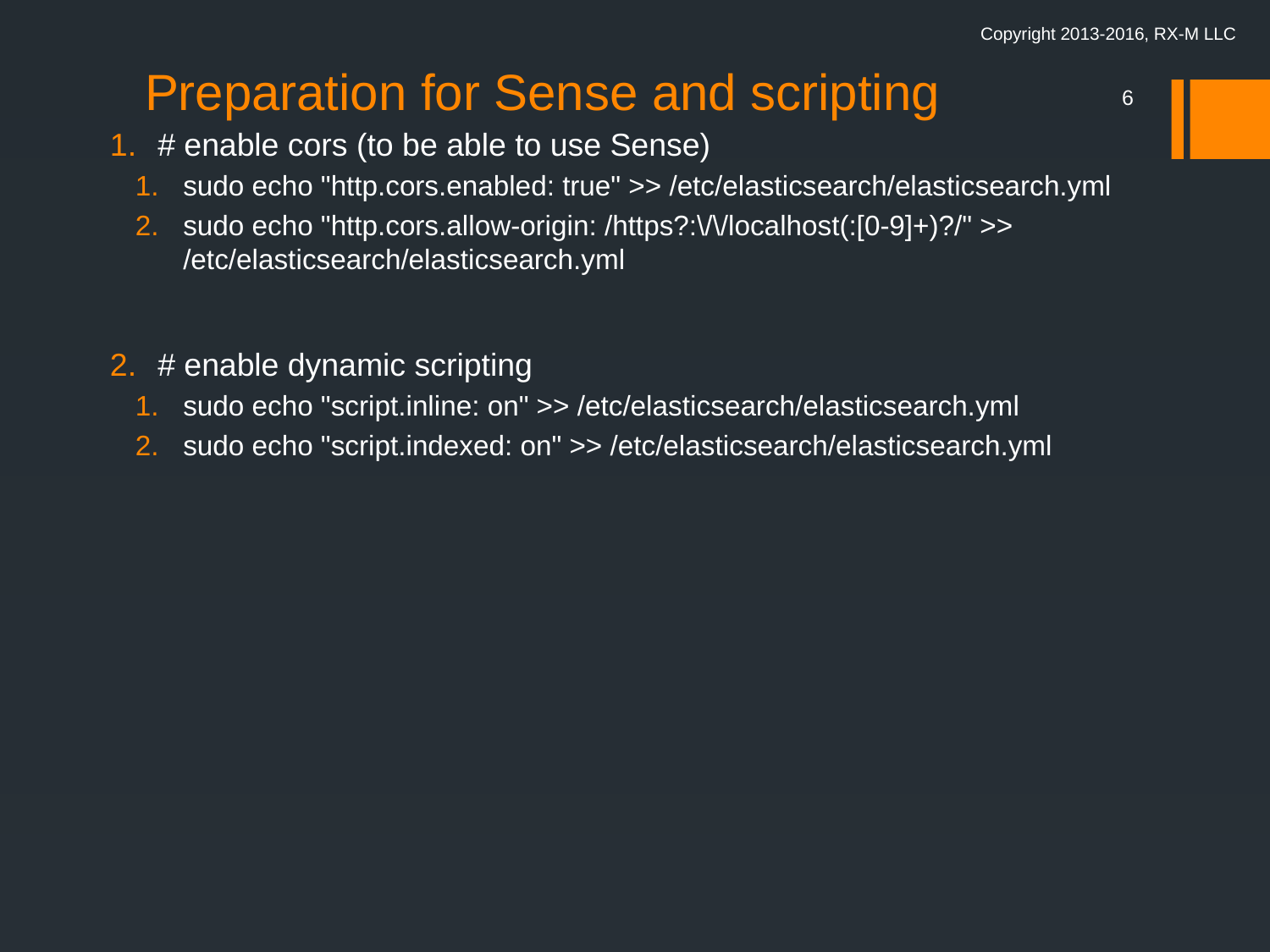

# Preparation for Sense and scripting
Copyright 2013-2016, RX-M LLC
6
# enable cors (to be able to use Sense)
sudo echo "http.cors.enabled: true" >> /etc/elasticsearch/elasticsearch.yml
sudo echo "http.cors.allow-origin: /https?:\/\/localhost(:[0-9]+)?/" >> /etc/elasticsearch/elasticsearch.yml

# enable dynamic scripting
sudo echo "script.inline: on" >> /etc/elasticsearch/elasticsearch.yml
sudo echo "script.indexed: on" >> /etc/elasticsearch/elasticsearch.yml